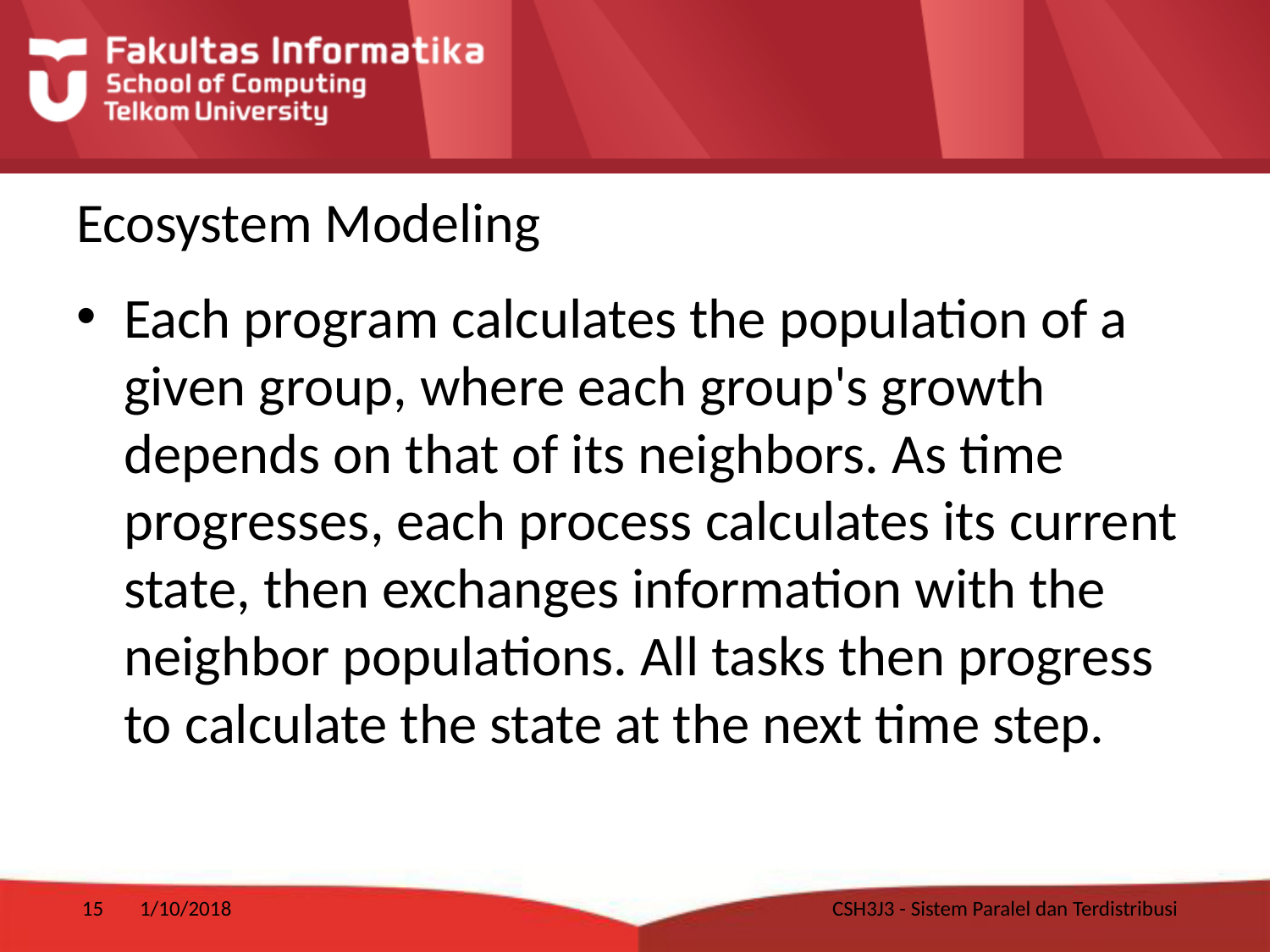

# Ecosystem Modeling
Each program calculates the population of a given group, where each group's growth depends on that of its neighbors. As time progresses, each process calculates its current state, then exchanges information with the neighbor populations. All tasks then progress to calculate the state at the next time step.
15
1/10/2018
CSH3J3 - Sistem Paralel dan Terdistribusi